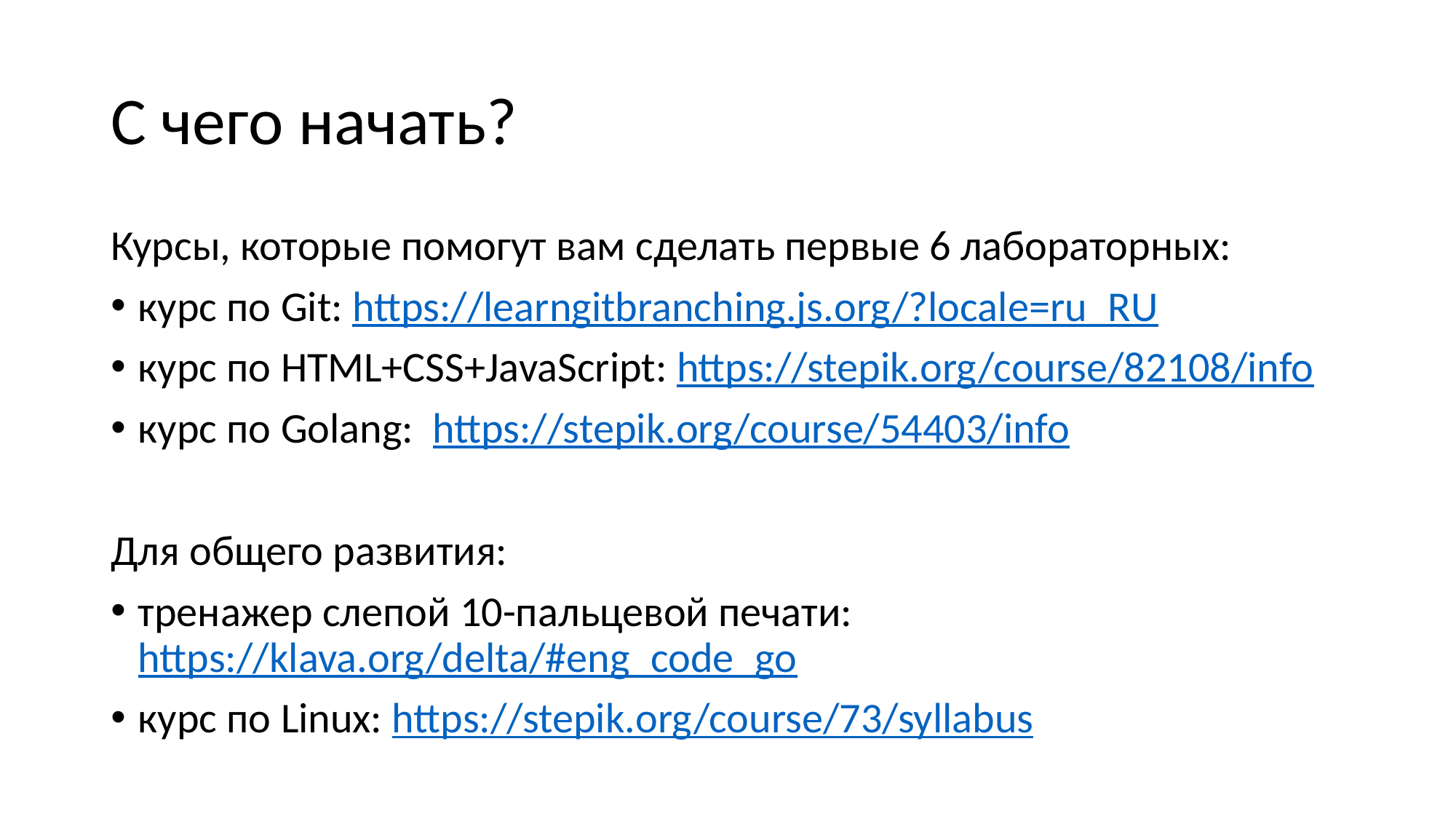

# С чего начать?
Курсы, которые помогут вам сделать первые 6 лабораторных:
курс по Git: https://learngitbranching.js.org/?locale=ru_RU
курс по HTML+CSS+JavaScript: https://stepik.org/course/82108/info
курс по Golang:  https://stepik.org/course/54403/info

Для общего развития:
тренажер слепой 10-пальцевой печати: https://klava.org/delta/#eng_code_go
курс по Linux: https://stepik.org/course/73/syllabus